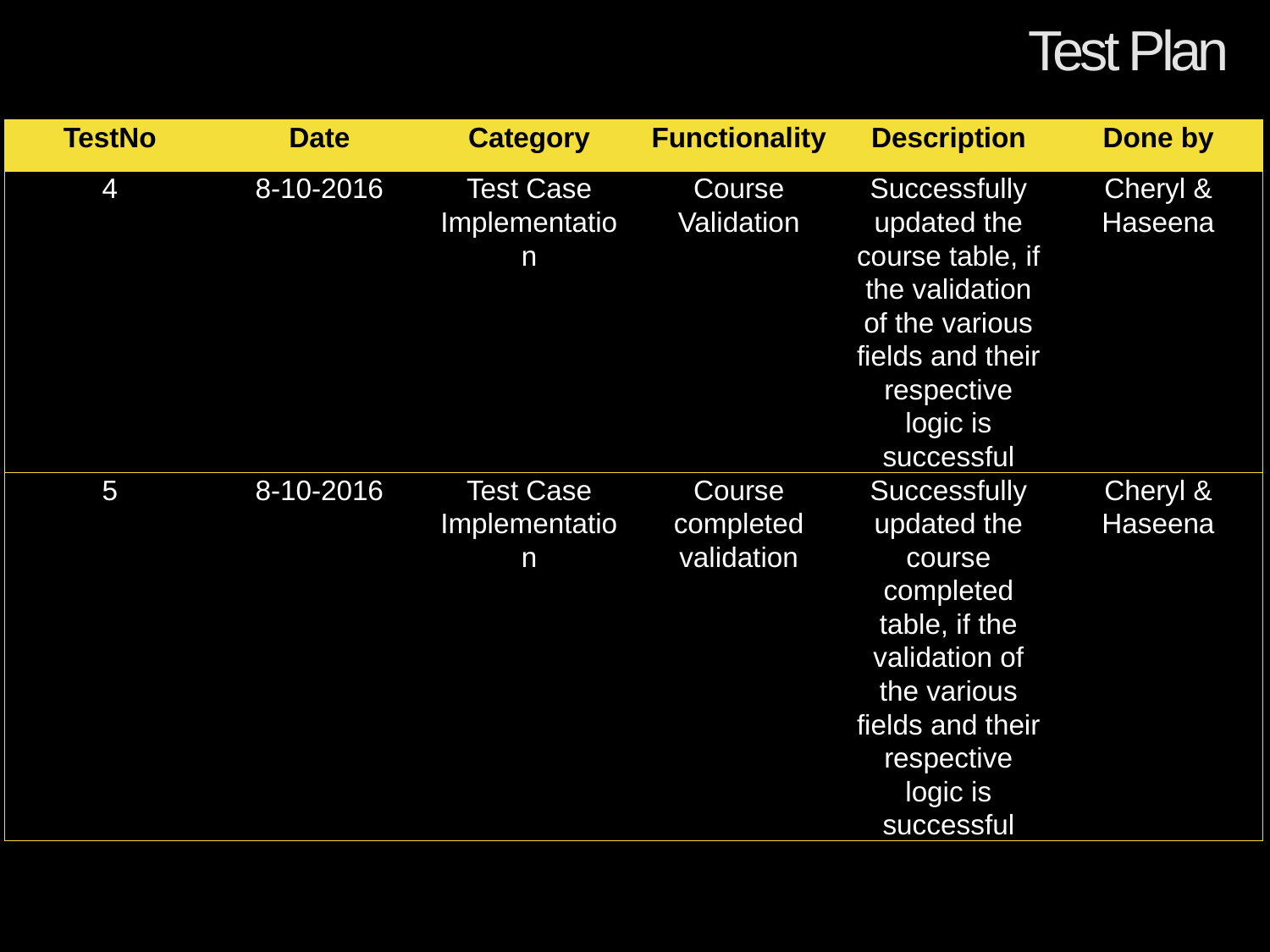

# Test Plan
| TestNo | Date | Category | Functionality | Description | Done by |
| --- | --- | --- | --- | --- | --- |
| 4 | 8-10-2016 | Test Case Implementation | Course Validation | Successfully updated the course table, if the validation of the various fields and their respective logic is successful | Cheryl & Haseena |
| 5 | 8-10-2016 | Test Case Implementation | Course completed validation | Successfully updated the course completed table, if the validation of the various fields and their respective logic is successful | Cheryl & Haseena |